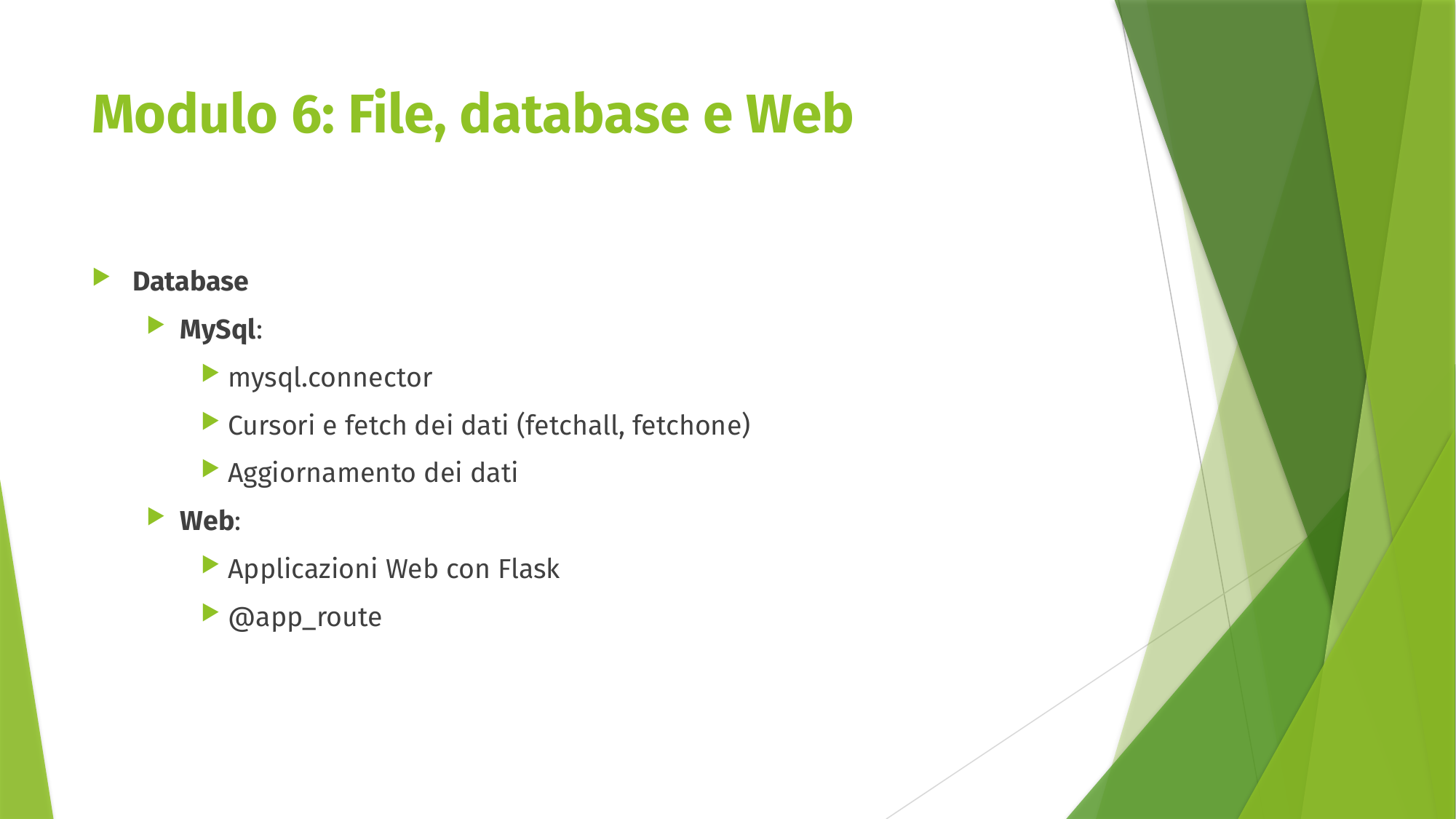

# Modulo 6: File, database e Web

Database
MySql:
mysql.connector
Cursori e fetch dei dati (fetchall, fetchone)
Aggiornamento dei dati
Web:
Applicazioni Web con Flask
@app_route